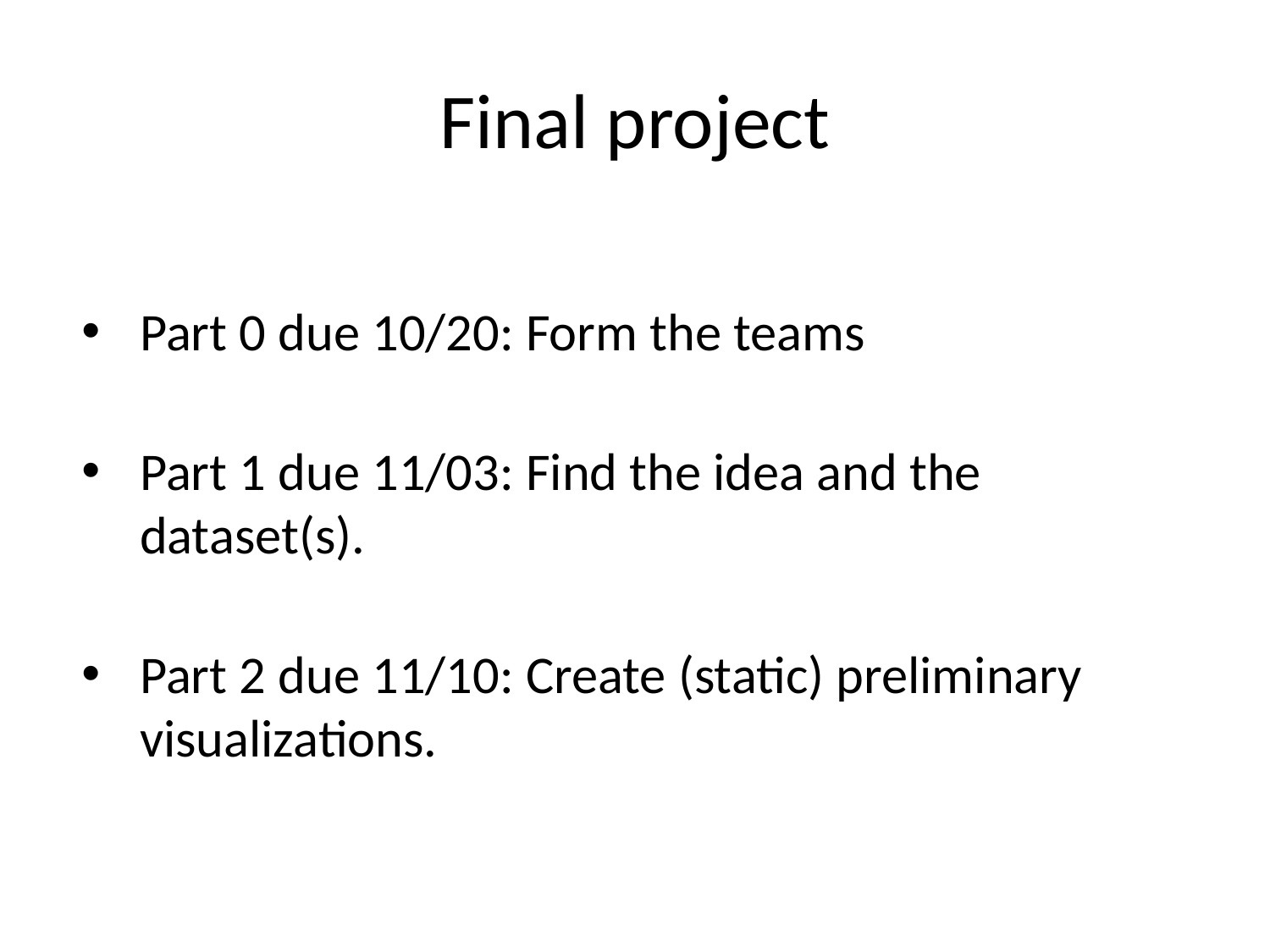

# Final project

Part 0 due 10/20: Form the teams

Part 1 due 11/03: Find the idea and the dataset(s).

Part 2 due 11/10: Create (static) preliminary visualizations.